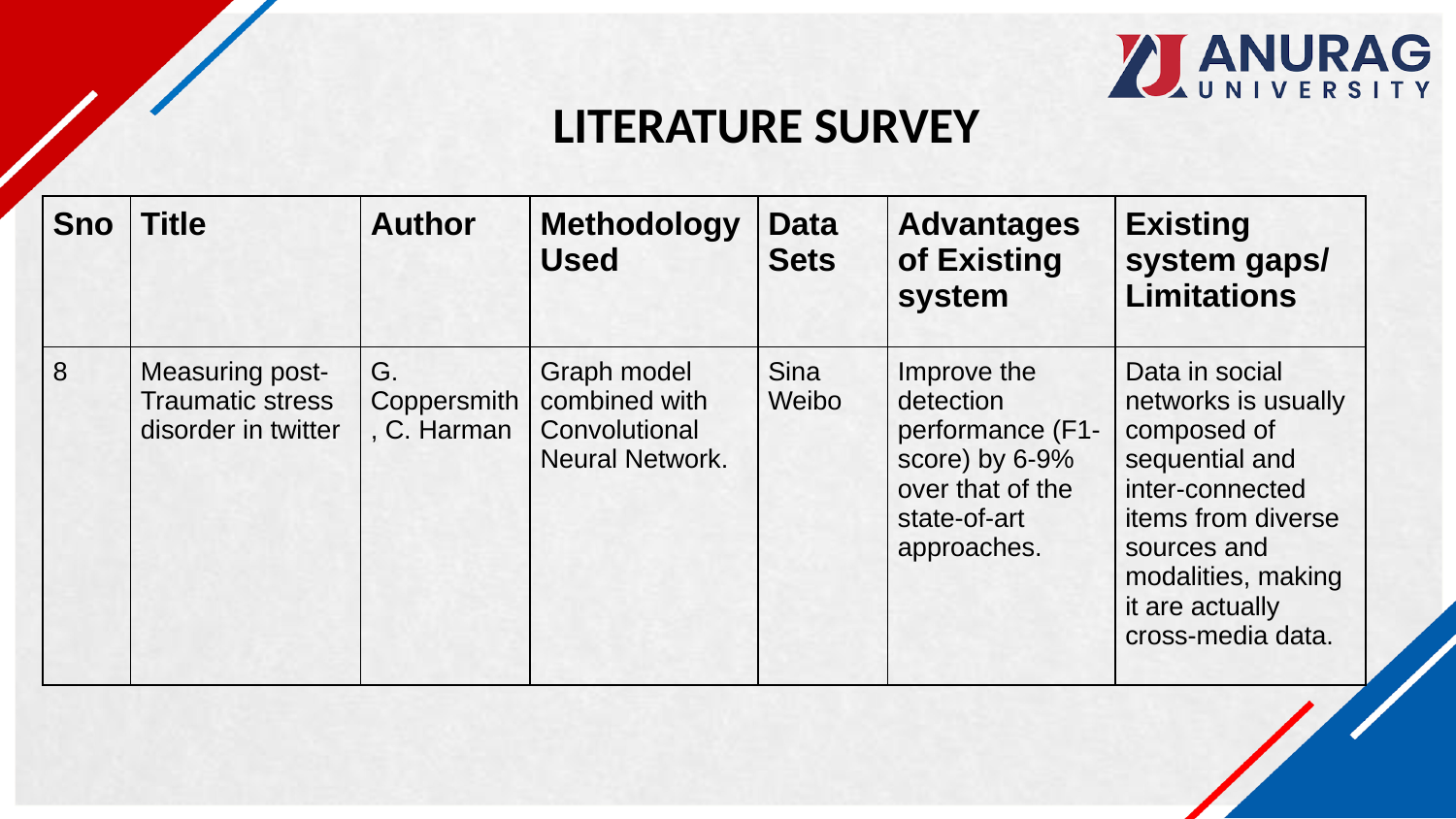

LITERATURE SURVEY
| Sno | Title | Author | Methodology Used | Data Sets | Advantages of Existing system | Existing system gaps/ Limitations |
| --- | --- | --- | --- | --- | --- | --- |
| 8 | Measuring post-Traumatic stress disorder in twitter | G. Coppersmith, C. Harman | Graph model combined with Convolutional Neural Network. | Sina Weibo | Improve the detection performance (F1-score) by 6-9% over that of the state-of-art approaches. | Data in social networks is usually composed of sequential and inter-connected items from diverse sources and modalities, making it are actually cross-media data. |